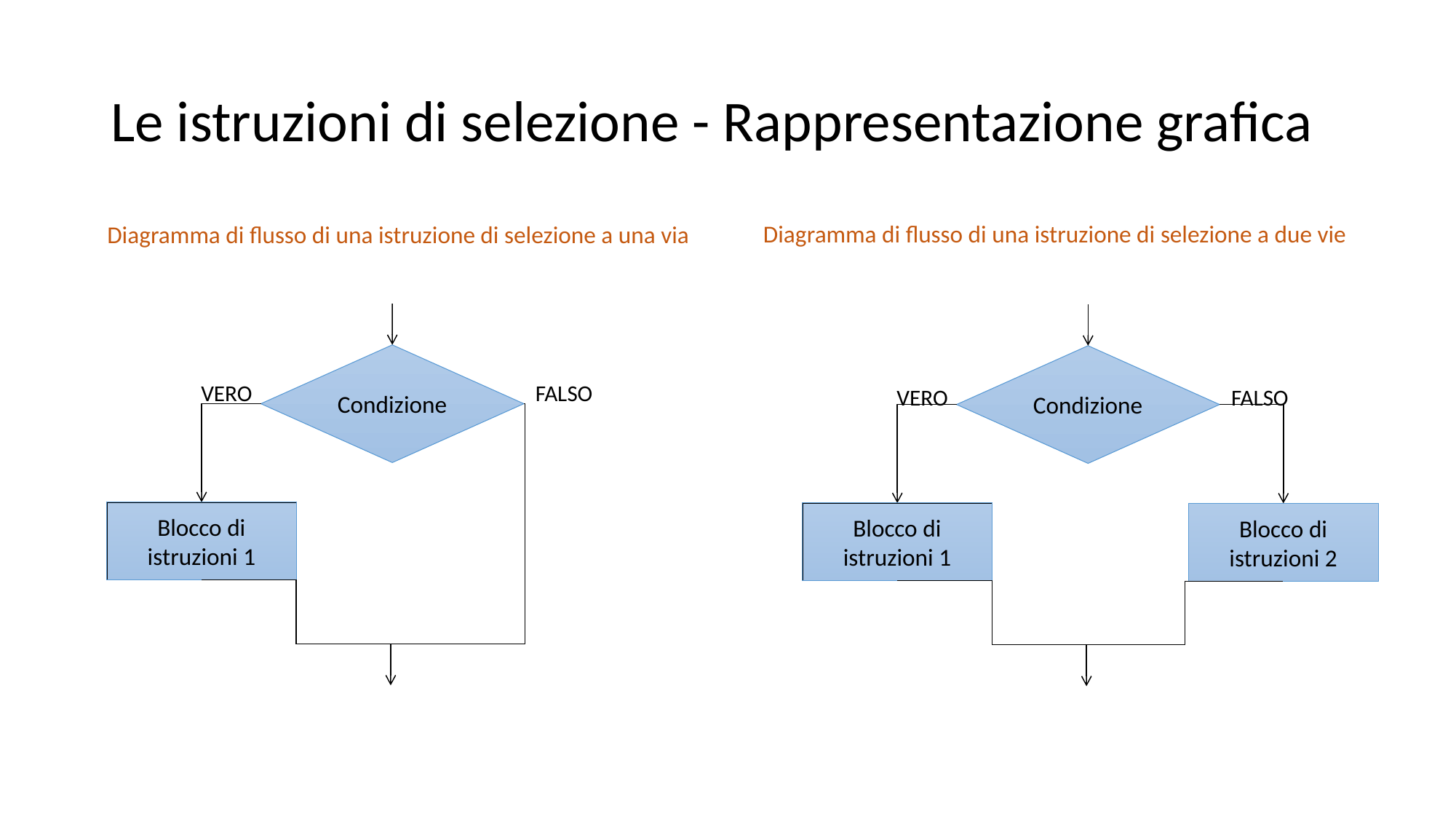

# Le istruzioni di selezione - Rappresentazione grafica

Diagramma di flusso di una istruzione di selezione a due vie
Diagramma di flusso di una istruzione di selezione a una via
Condizione
Condizione
FALSO
VERO
VERO
FALSO
Blocco di istruzioni 1
Blocco di istruzioni 1
Blocco di istruzioni 2